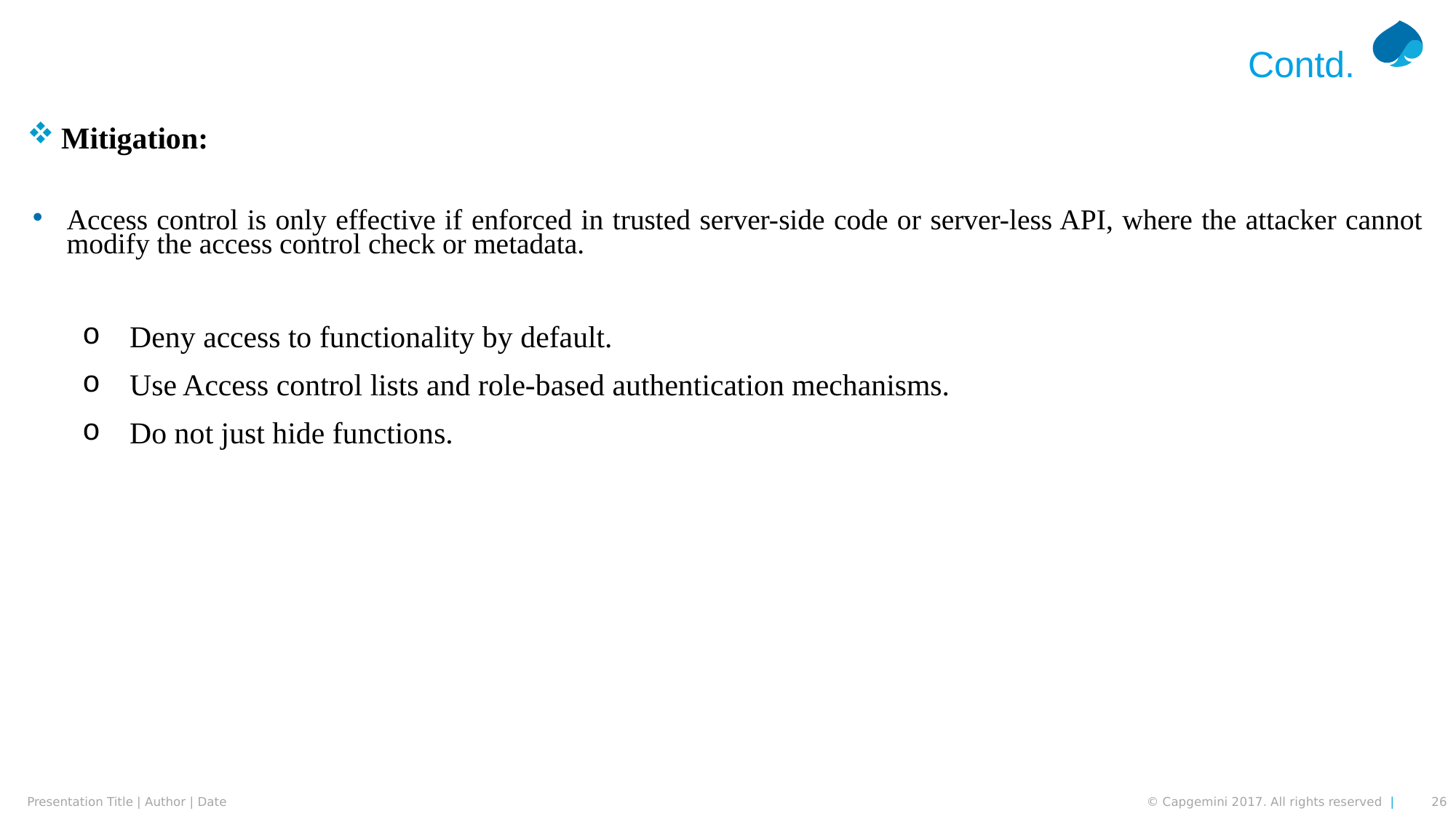

# Contd.
Mitigation:

Access control is only effective if enforced in trusted server-side code or server-less API, where the attacker cannot modify the access control check or metadata.

Deny access to functionality by default.
Use Access control lists and role-based authentication mechanisms.
Do not just hide functions.